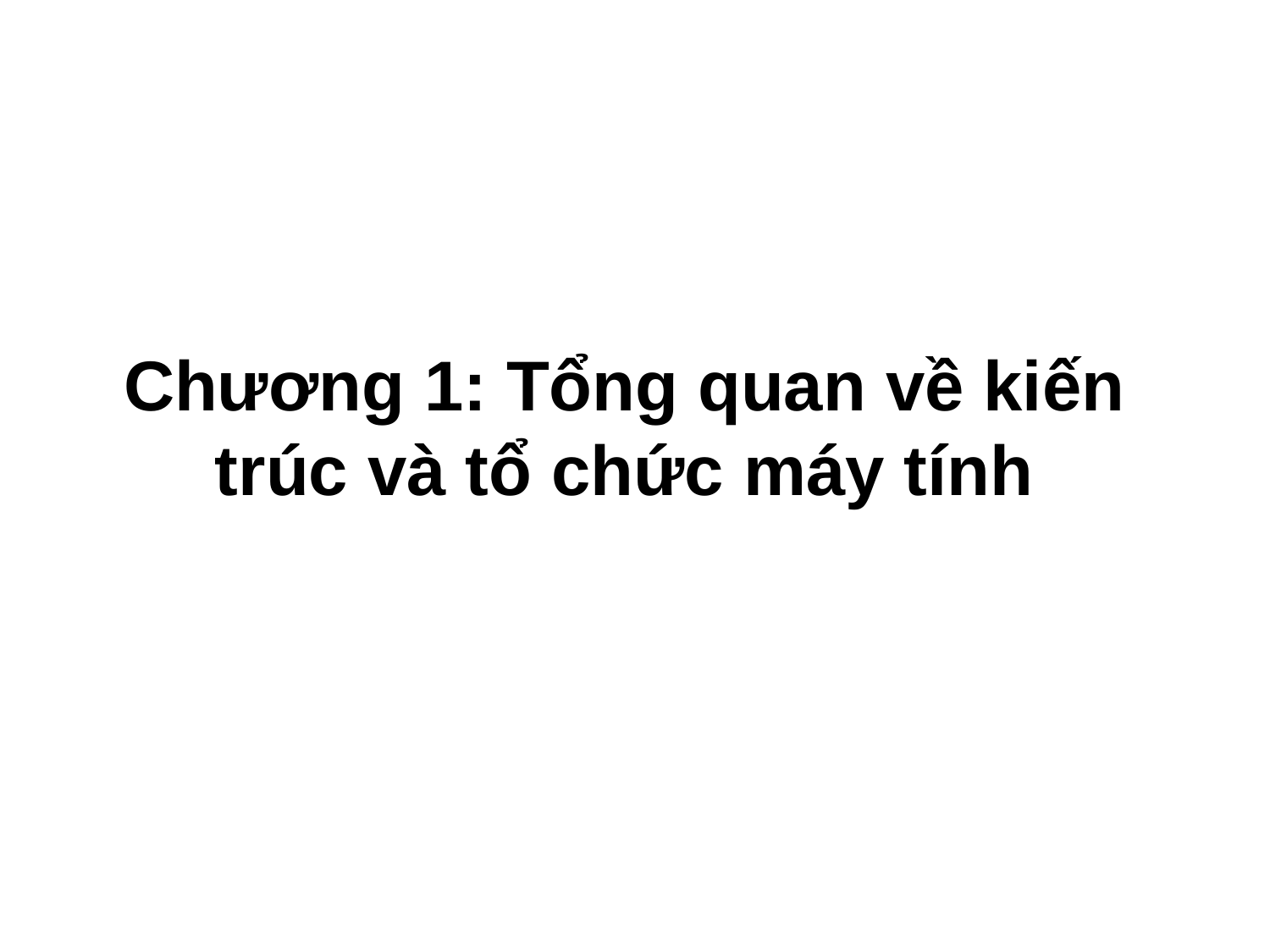

# Chương 1: Tổng quan về kiến trúc và tổ chức máy tính